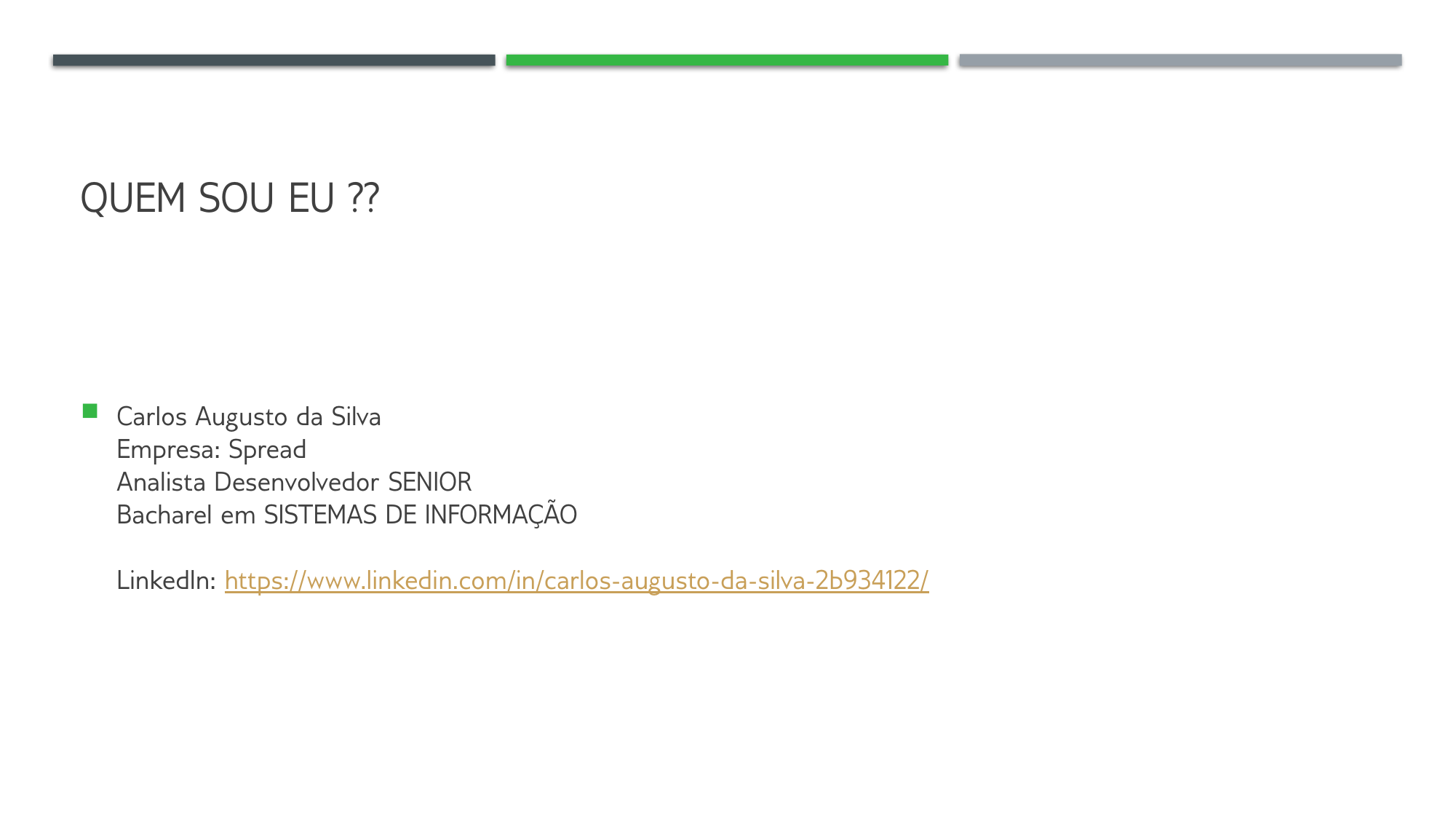

# Quem sou eu ??
Carlos Augusto da Silva
Empresa: Spread
Analista Desenvolvedor SENIOR
Bacharel em SISTEMAS DE INFORMAÇÃO
LinkedIn: https://www.linkedin.com/in/carlos-augusto-da-silva-2b934122/